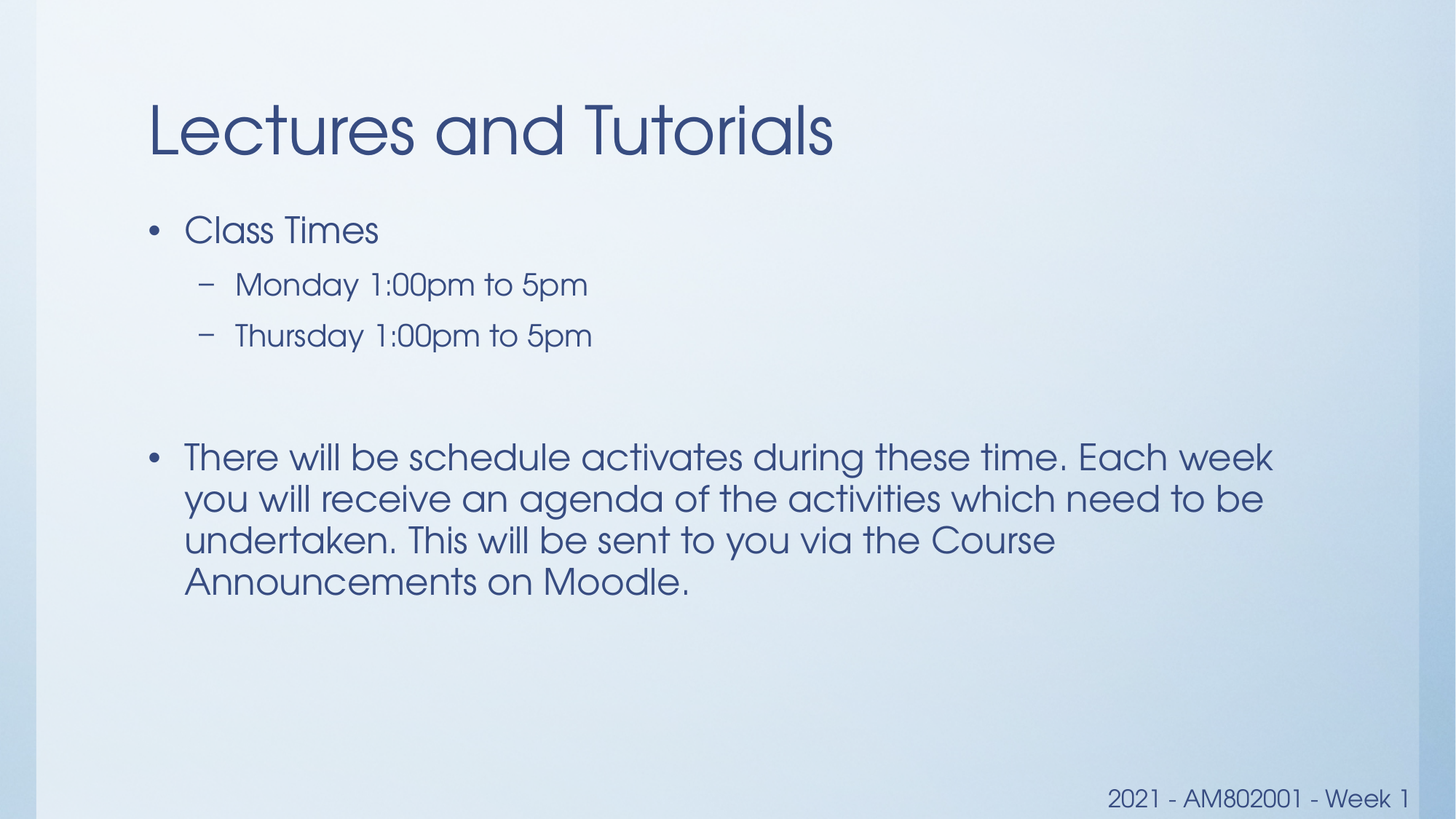

# Lectures and Tutorials
Class Times
Monday 1:00pm to 5pm
Thursday 1:00pm to 5pm

There will be schedule activates during these time. Each week you will receive an agenda of the activities which need to be undertaken. This will be sent to you via the Course Announcements on Moodle.

2021 - AM802001 - Week 1